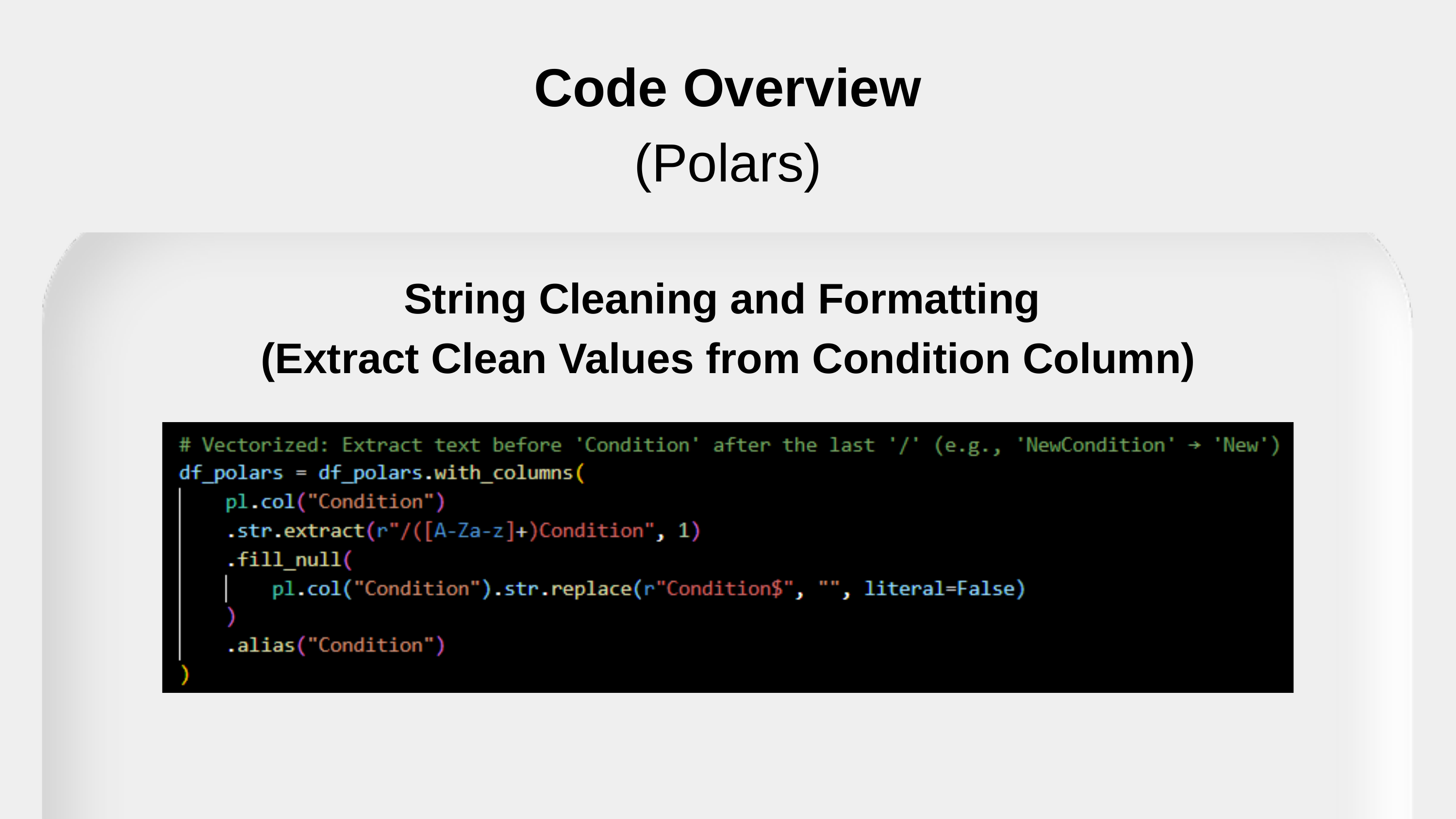

Code Overview
(Polars)

String Cleaning and Formatting
(Extract Clean Values from Condition Column)